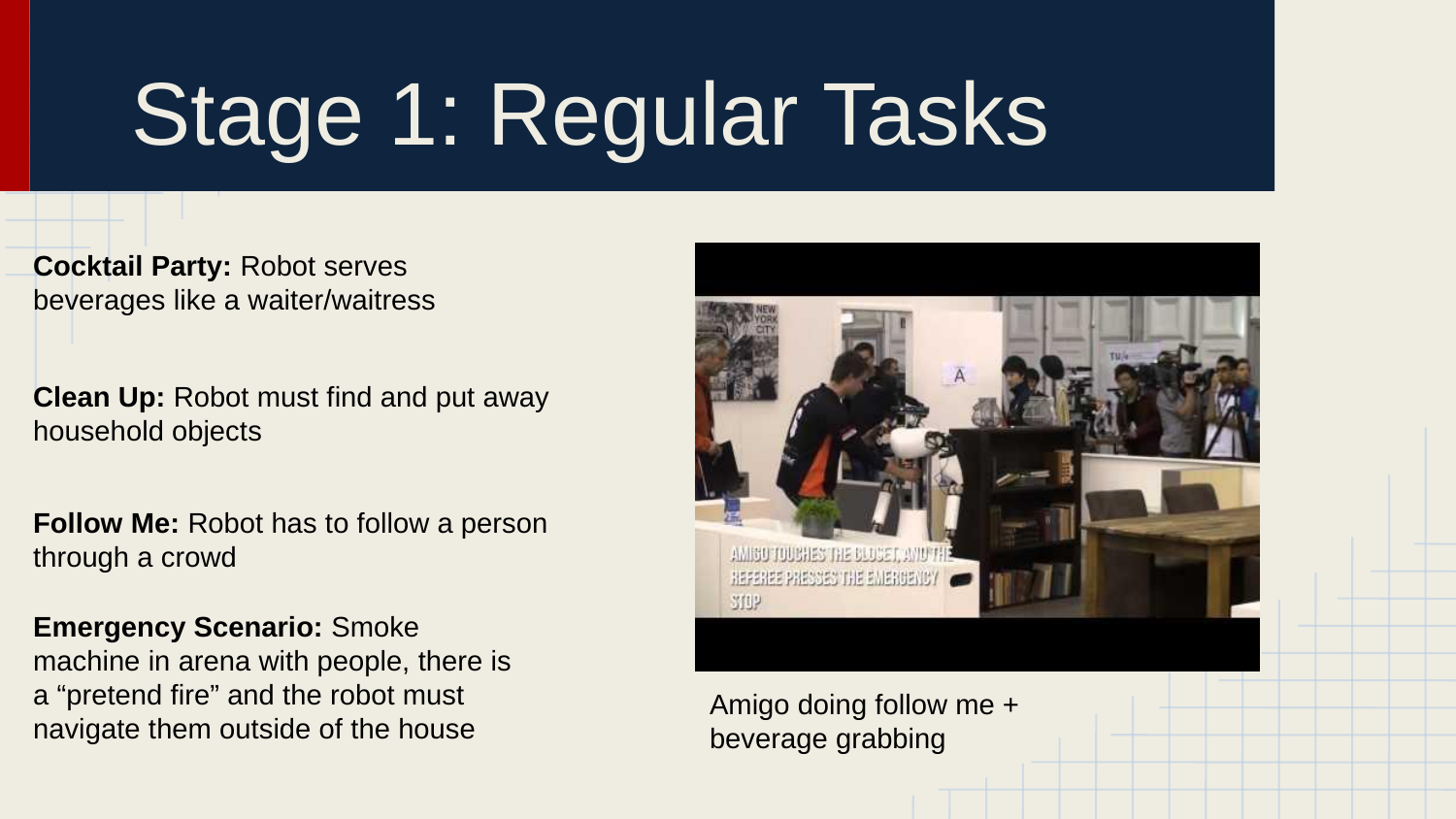

# Stage 1: Regular Tasks
Cocktail Party: Robot serves beverages like a waiter/waitress

Clean Up: Robot must find and put away household objects
Follow Me: Robot has to follow a person through a crowd
Emergency Scenario: Smoke machine in arena with people, there is a “pretend fire” and the robot must navigate them outside of the house
Amigo doing follow me + beverage grabbing